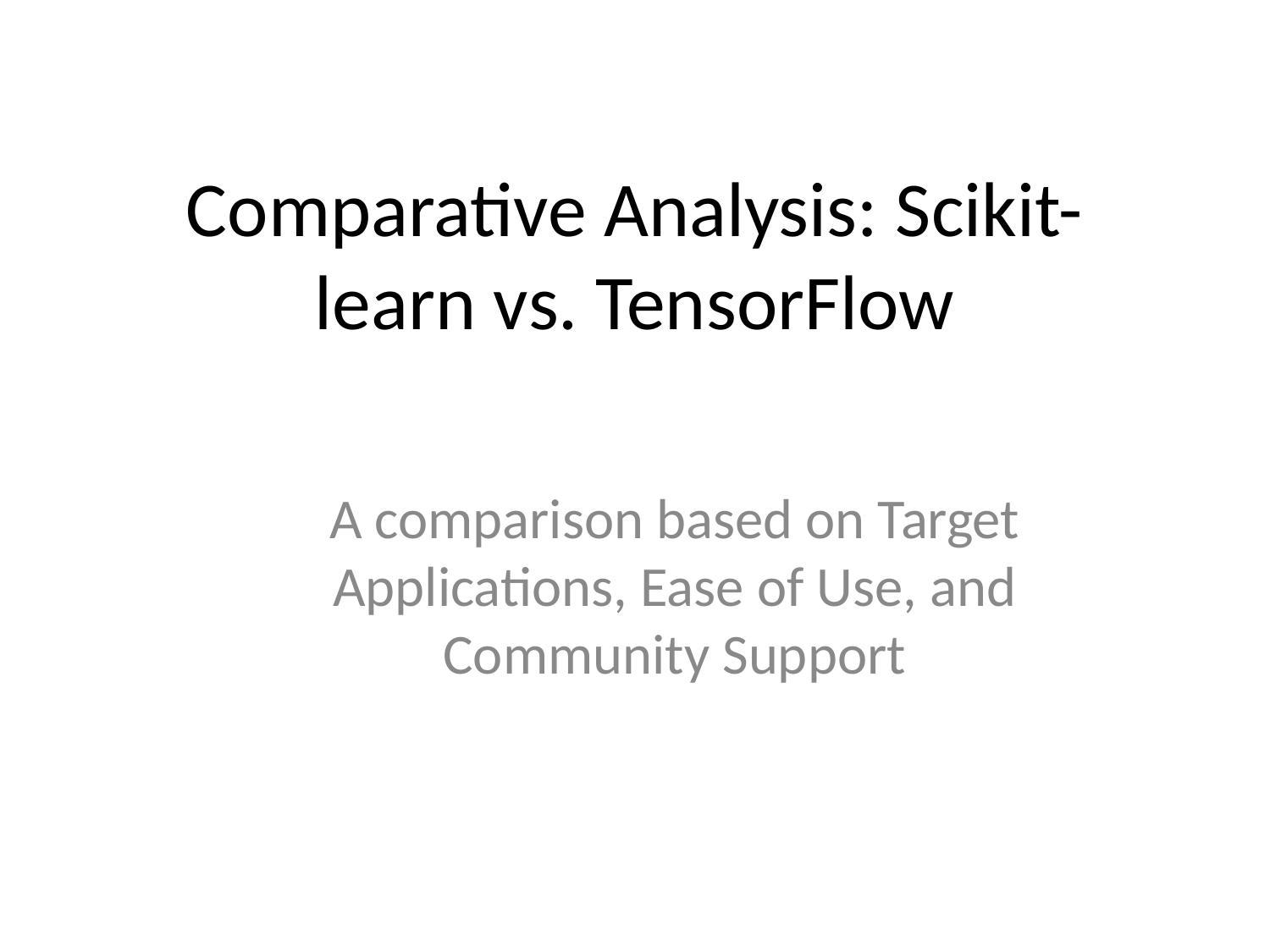

Comparative Analysis: Scikit-learn vs. TensorFlow
A comparison based on Target Applications, Ease of Use, and Community Support